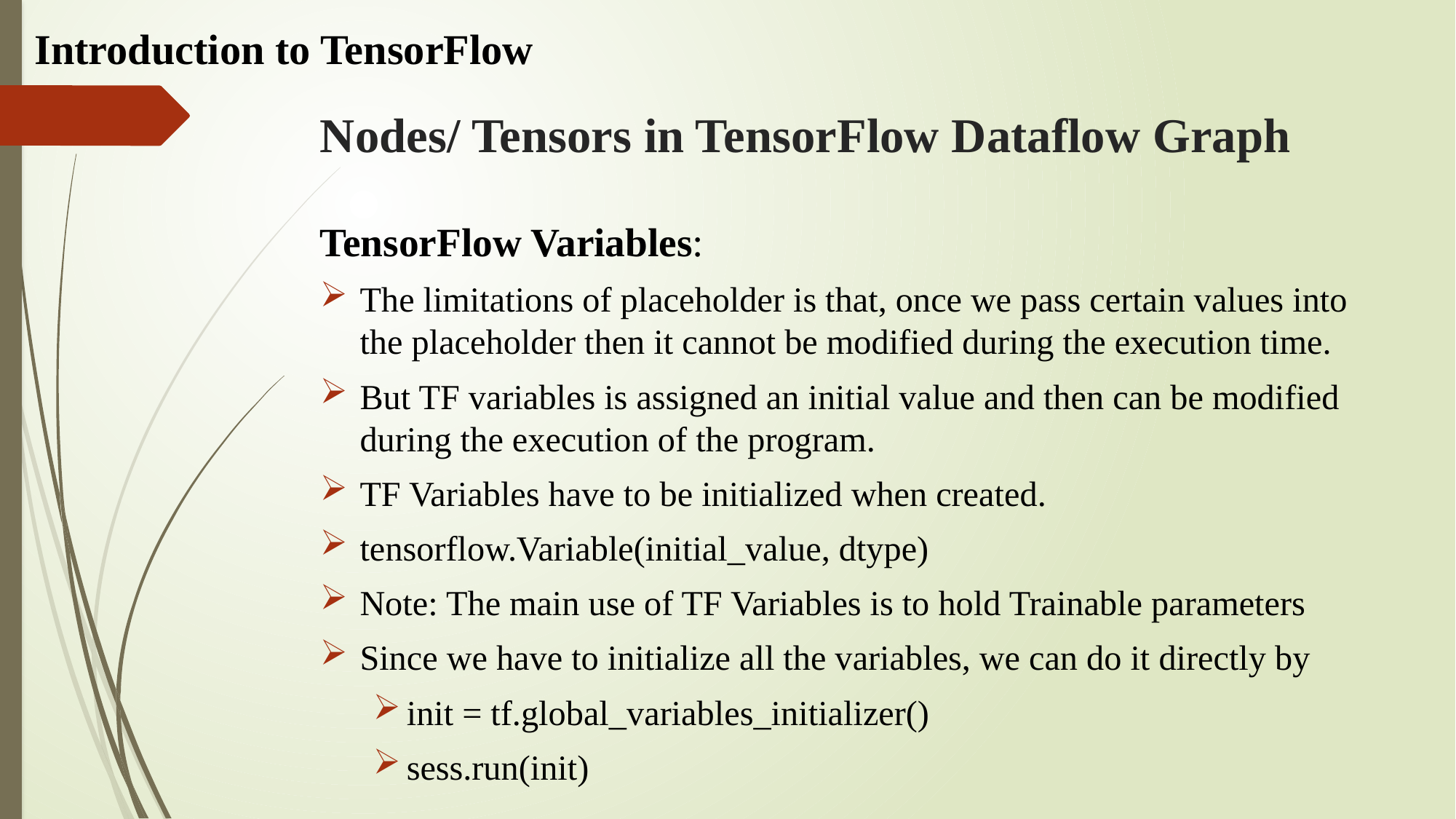

Introduction to TensorFlow
# Nodes/ Tensors in TensorFlow Dataflow Graph
TensorFlow Variables:
The limitations of placeholder is that, once we pass certain values into the placeholder then it cannot be modified during the execution time.
But TF variables is assigned an initial value and then can be modified during the execution of the program.
TF Variables have to be initialized when created.
tensorflow.Variable(initial_value, dtype)
Note: The main use of TF Variables is to hold Trainable parameters
Since we have to initialize all the variables, we can do it directly by
init = tf.global_variables_initializer()
sess.run(init)